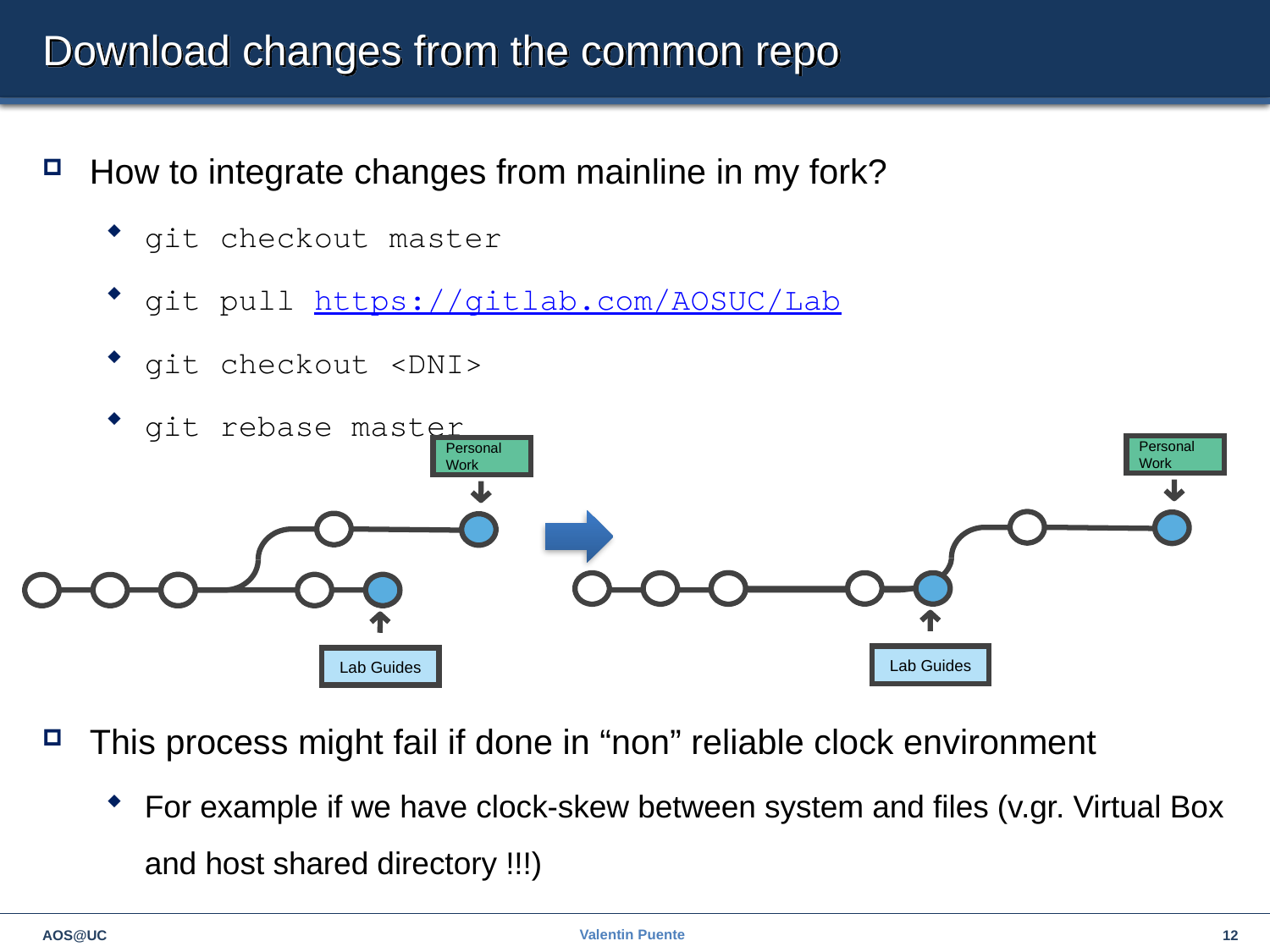

# Download changes from the common repo
How to integrate changes from mainline in my fork?
git checkout master
git pull https://gitlab.com/AOSUC/Lab
git checkout <DNI>
git rebase master

This process might fail if done in “non” reliable clock environment
For example if we have clock-skew between system and files (v.gr. Virtual Box and host shared directory !!!)
Personal Work
Personal Work

Lab Guides

Lab Guides
AOS@UC
Valentin Puente
12